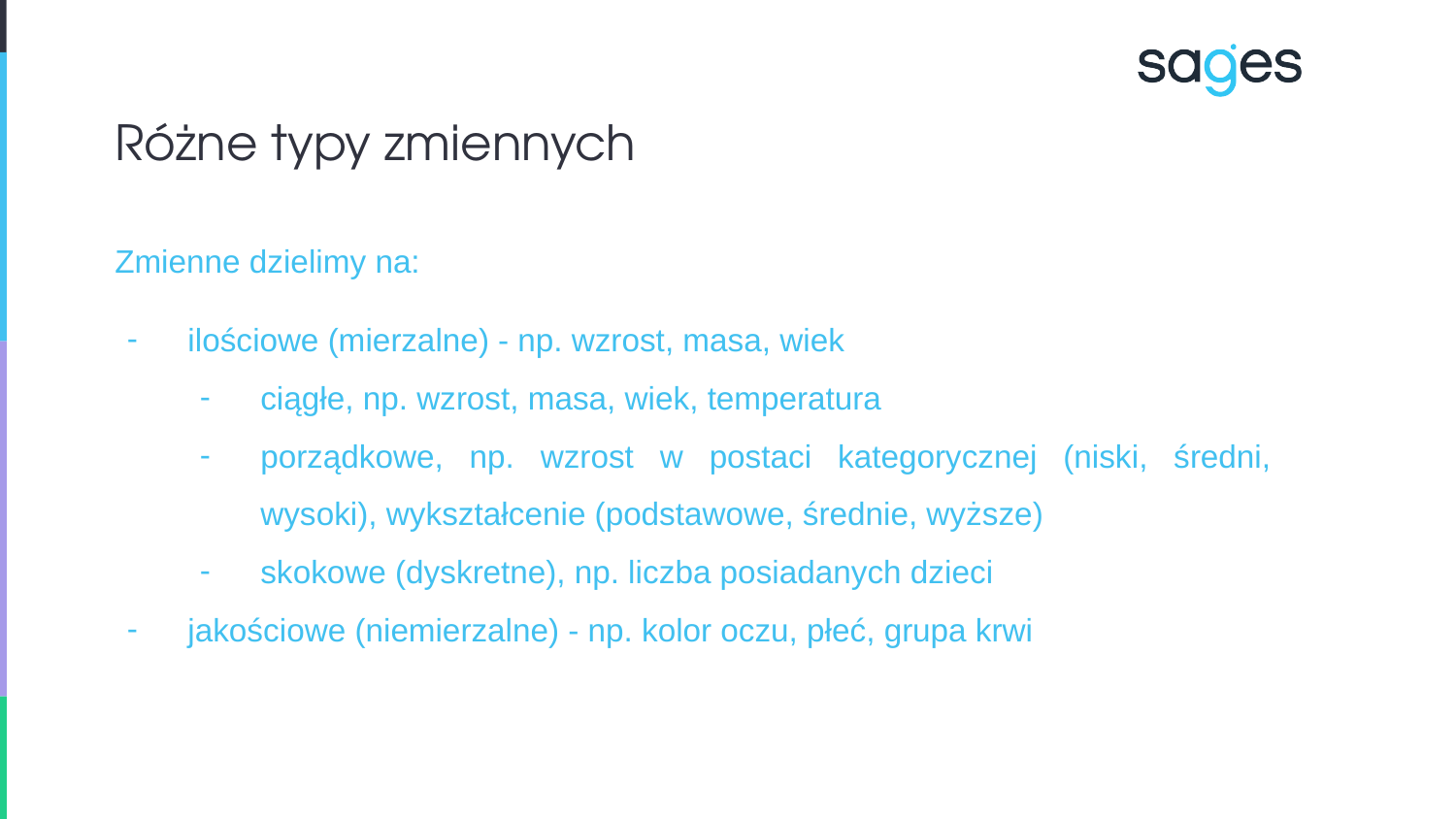

# Różne typy zmiennych
Zmienne dzielimy na:
ilościowe (mierzalne) - np. wzrost, masa, wiek
ciągłe, np. wzrost, masa, wiek, temperatura
porządkowe, np. wzrost w postaci kategorycznej (niski, średni, wysoki), wykształcenie (podstawowe, średnie, wyższe)
skokowe (dyskretne), np. liczba posiadanych dzieci
jakościowe (niemierzalne) - np. kolor oczu, płeć, grupa krwi